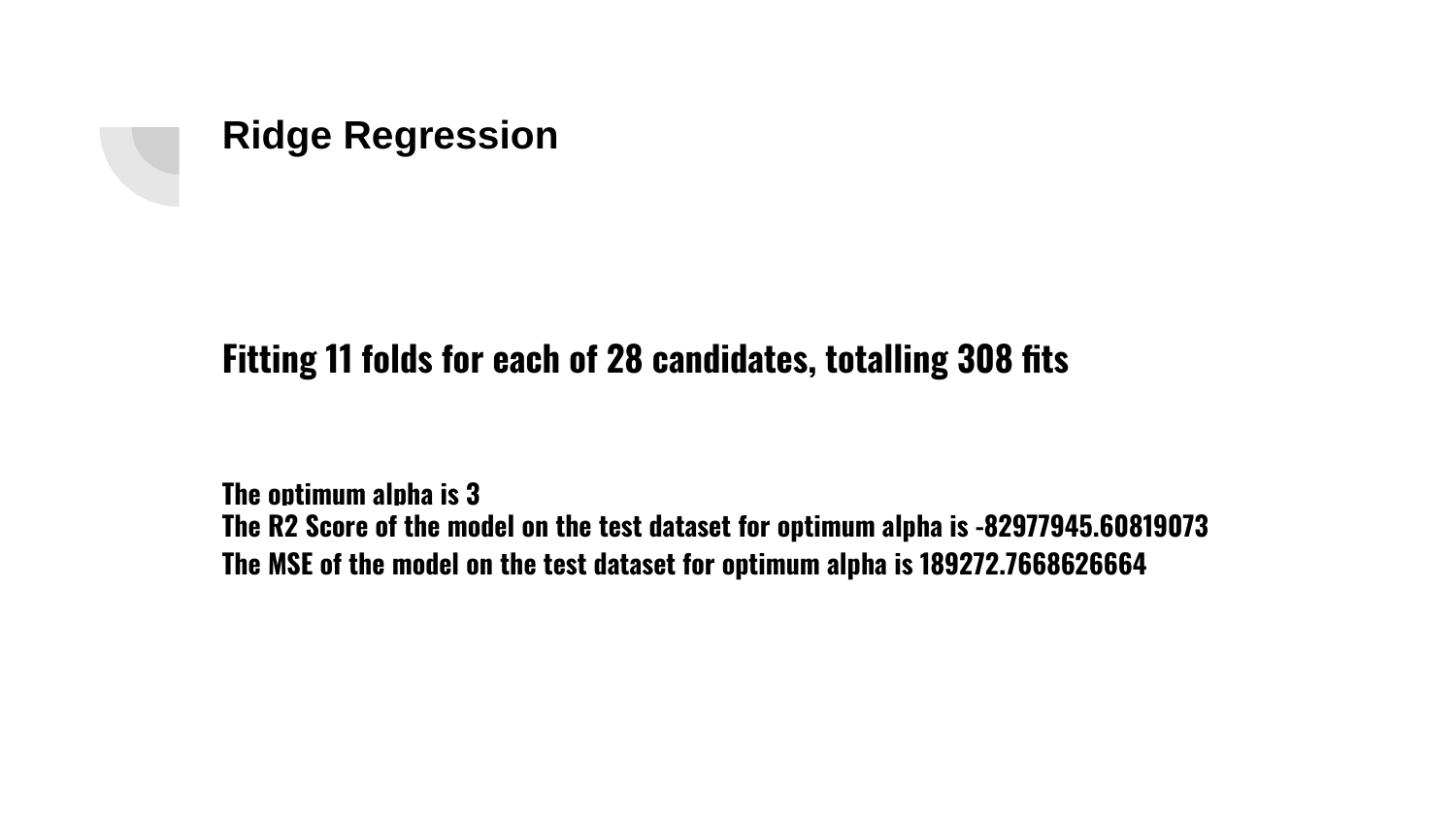

# Ridge Regression

Fitting 11 folds for each of 28 candidates, totalling 308 fits

The optimum alpha is 3
The R2 Score of the model on the test dataset for optimum alpha is -82977945.60819073
The MSE of the model on the test dataset for optimum alpha is 189272.7668626664